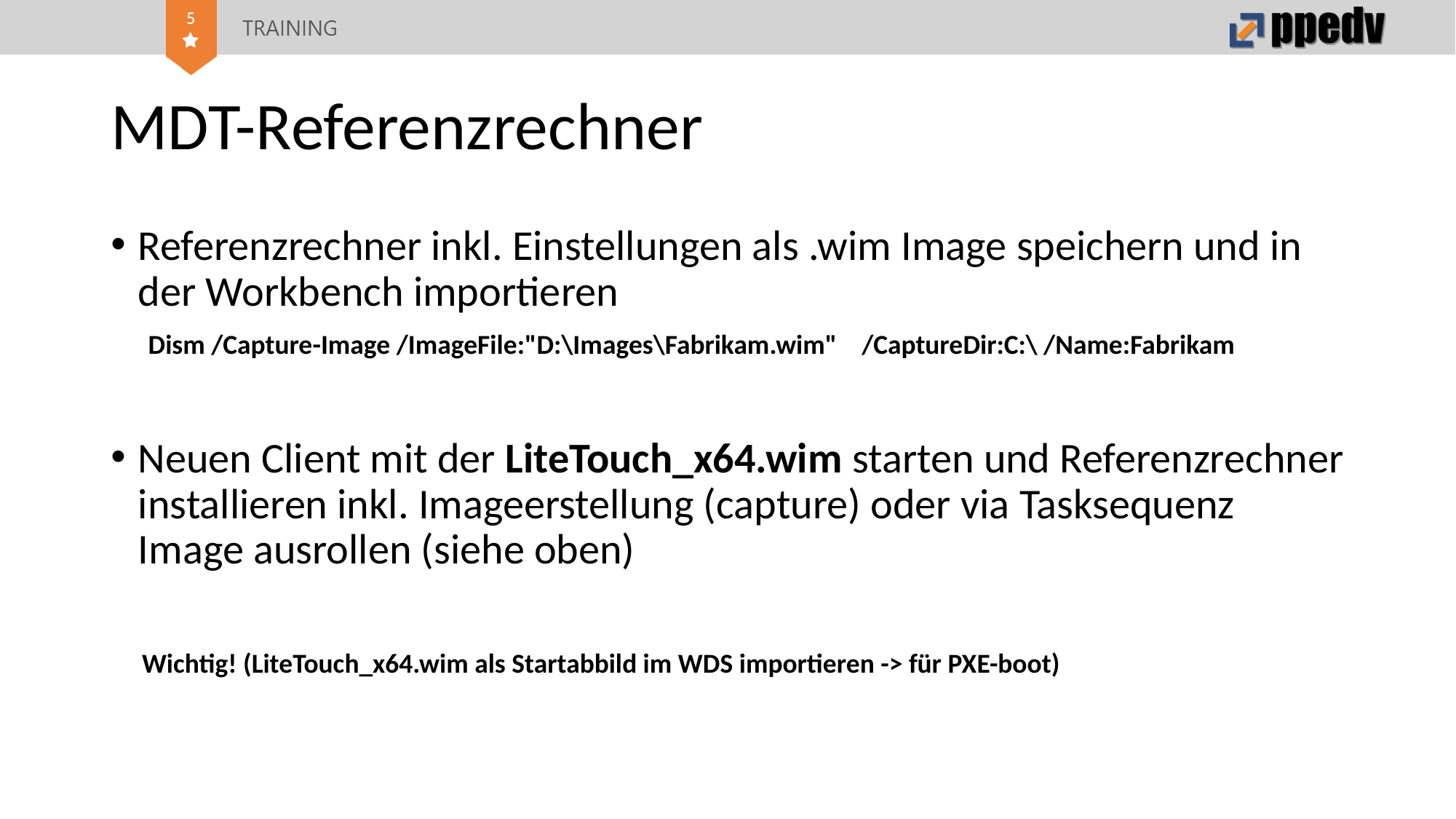

# MDT-Referenzrechner
Referenzrechner inkl. Einstellungen als .wim Image speichern und in der Workbench importieren
      Dism /Capture-Image /ImageFile:"D:\Images\Fabrikam.wim"    /CaptureDir:C:\ /Name:Fabrikam

Neuen Client mit der LiteTouch_x64.wim starten und Referenzrechner installieren inkl. Imageerstellung (capture) oder via Tasksequenz Image ausrollen (siehe oben)

     Wichtig! (LiteTouch_x64.wim als Startabbild im WDS importieren -> für PXE-boot)